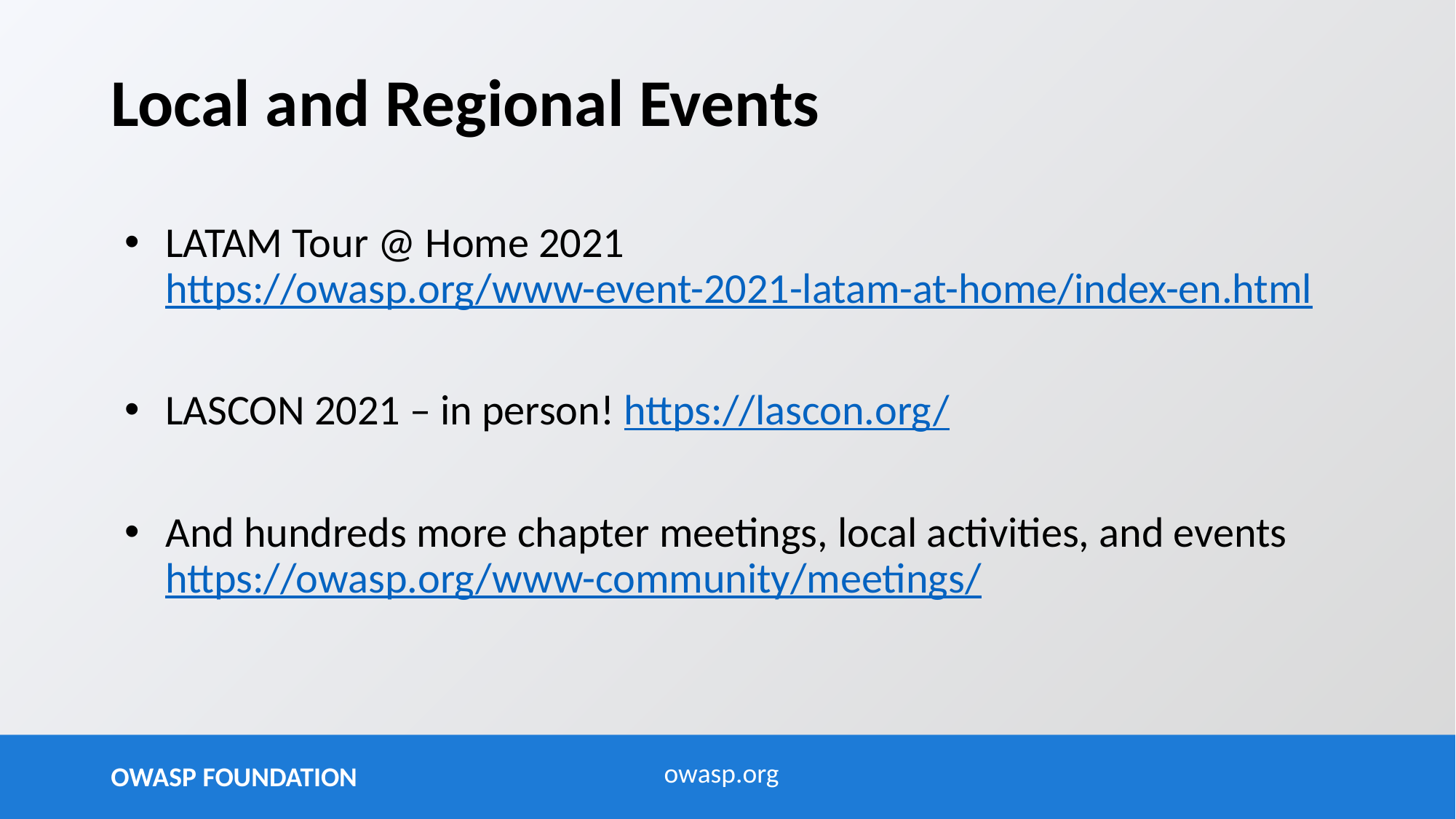

# Local and Regional Events
LATAM Tour @ Home 2021
https://owasp.org/www-event-2021-latam-at-home/index-en.html

LASCON 2021 – in person! https://lascon.org/

And hundreds more chapter meetings, local activities, and events
https://owasp.org/www-community/meetings/